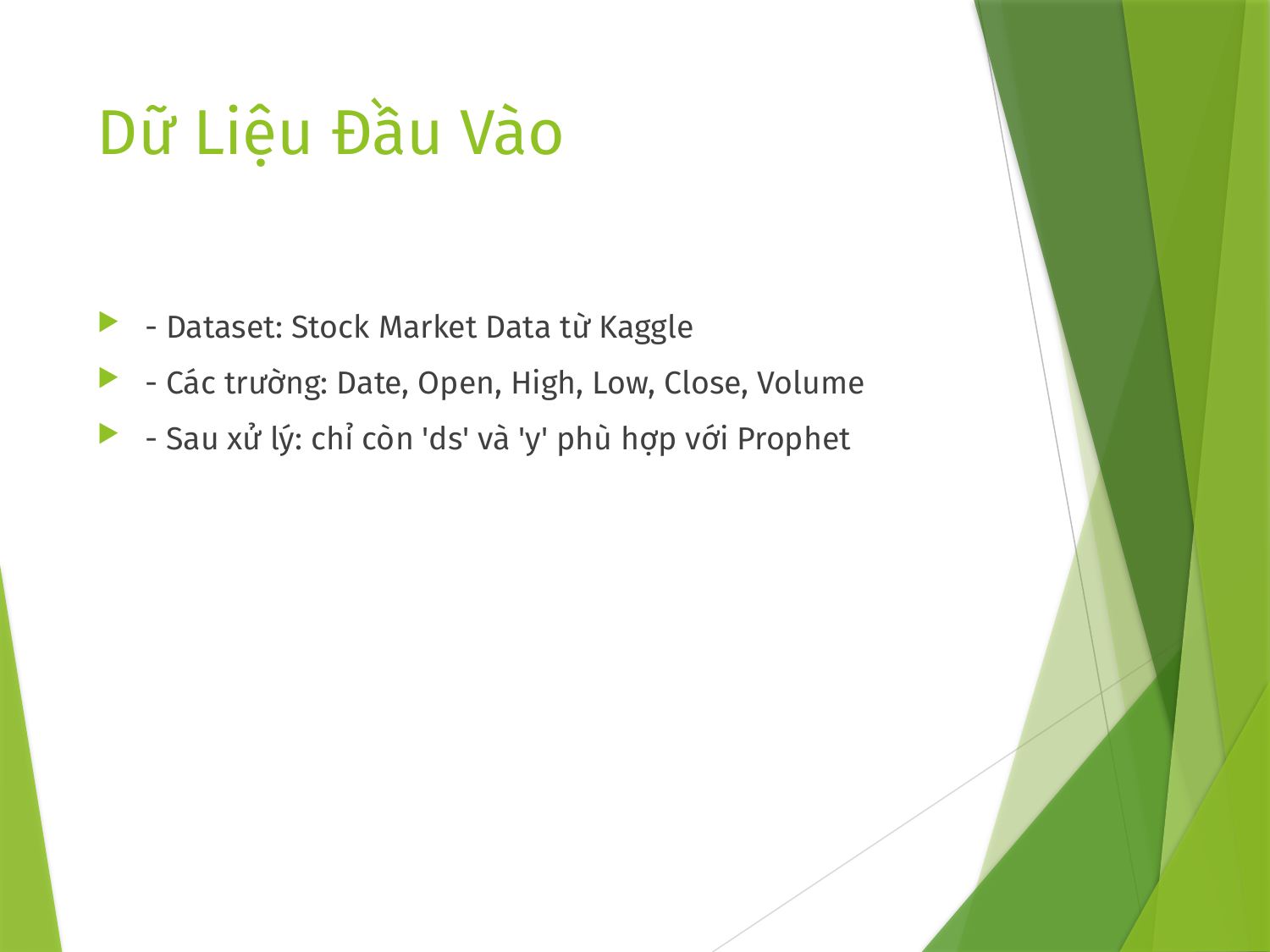

# Dữ Liệu Đầu Vào
- Dataset: Stock Market Data từ Kaggle
- Các trường: Date, Open, High, Low, Close, Volume
- Sau xử lý: chỉ còn 'ds' và 'y' phù hợp với Prophet